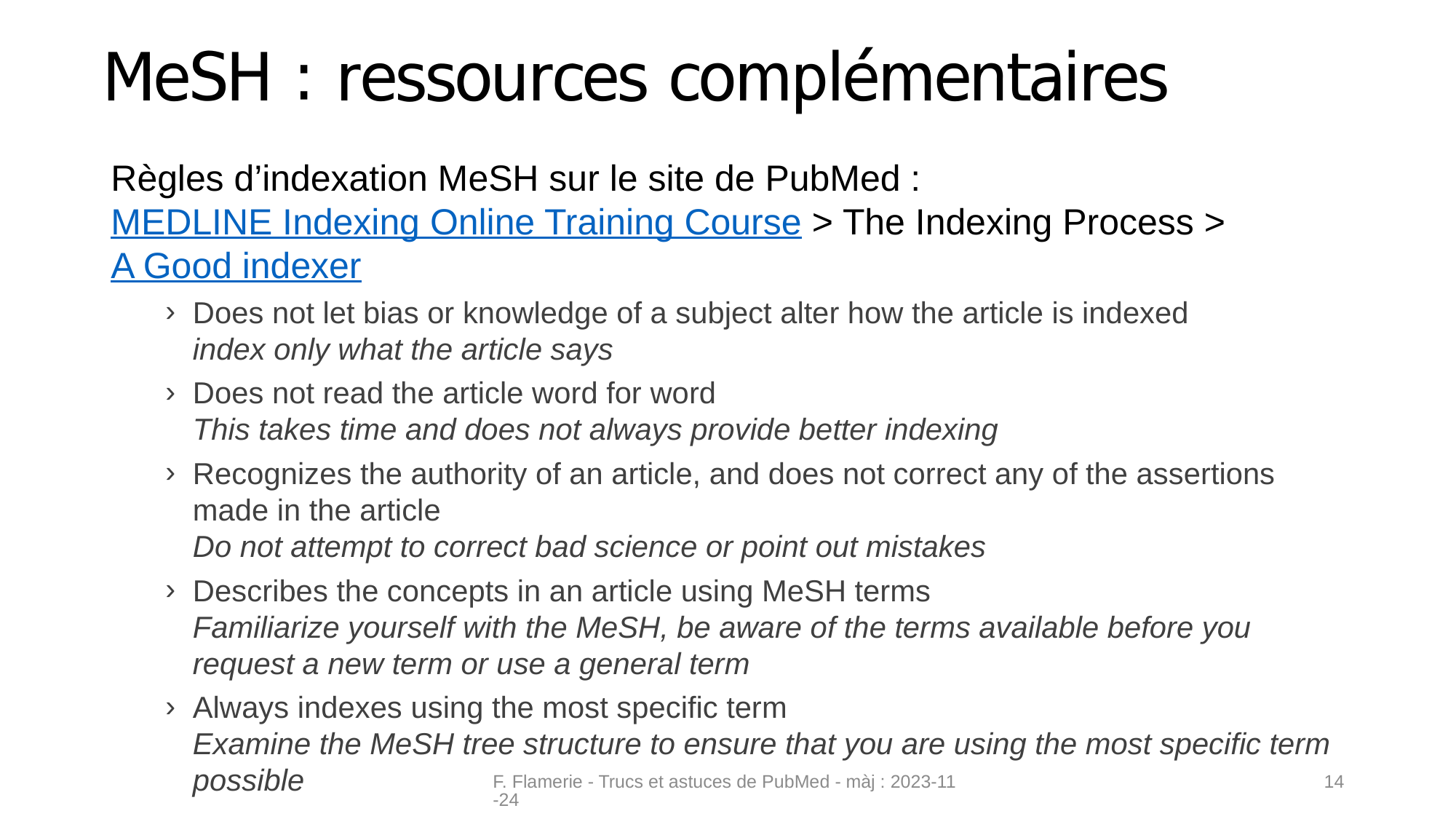

# MeSH : ressources complémentaires
Règles d’indexation MeSH sur le site de PubMed : MEDLINE Indexing Online Training Course > The Indexing Process > A Good indexer
Does not let bias or knowledge of a subject alter how the article is indexed
index only what the article says
Does not read the article word for word
This takes time and does not always provide better indexing
Recognizes the authority of an article, and does not correct any of the assertions made in the article
Do not attempt to correct bad science or point out mistakes
Describes the concepts in an article using MeSH terms
Familiarize yourself with the MeSH, be aware of the terms available before you request a new term or use a general term
Always indexes using the most specific term
Examine the MeSH tree structure to ensure that you are using the most specific term possible
F. Flamerie - Trucs et astuces de PubMed - màj : 2023-11-24
14